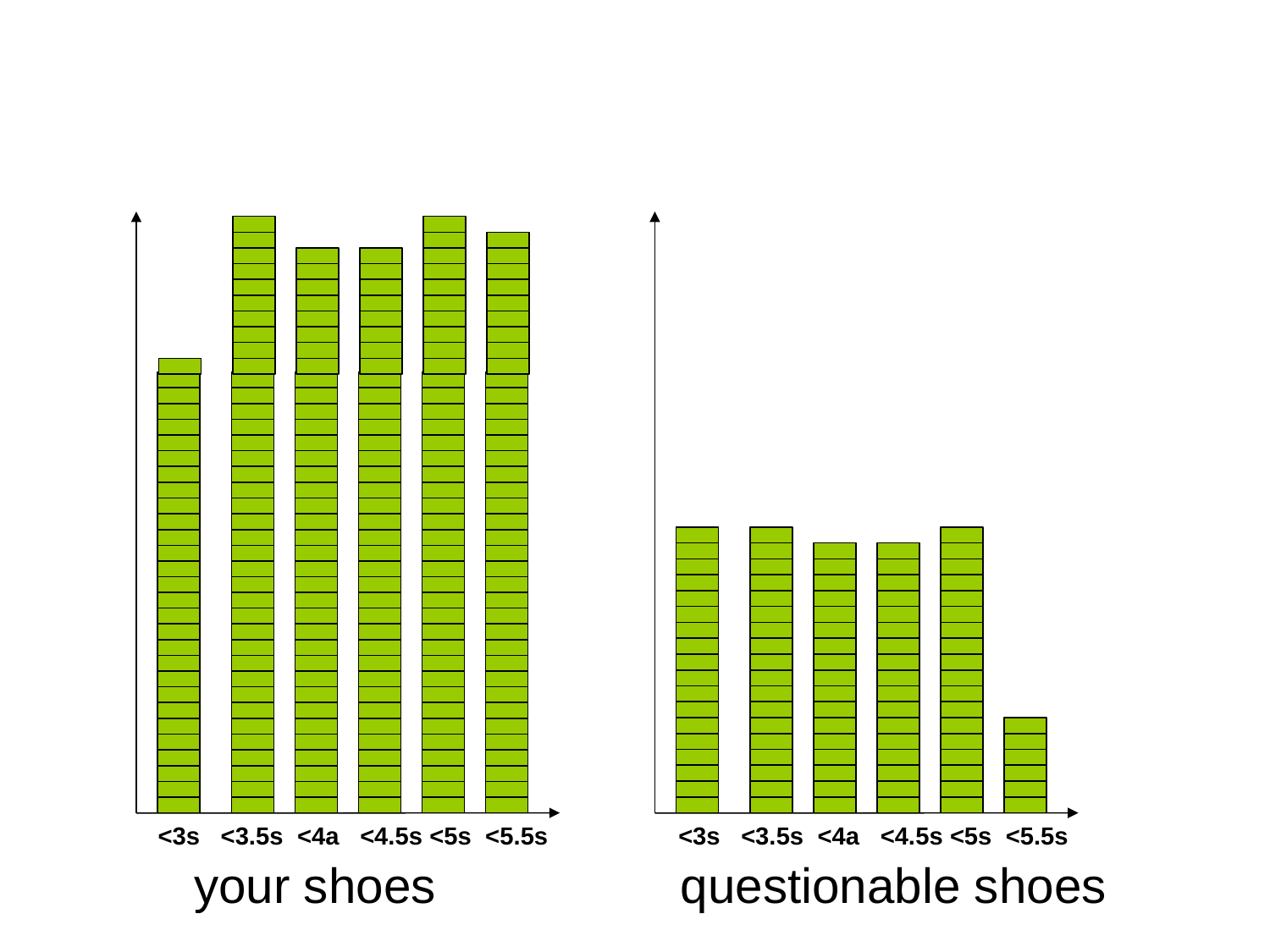

<3s   <3.5s  <4a   <4.5s <5s  <5.5s
<3s   <3.5s  <4a   <4.5s <5s  <5.5s
your shoes
questionable shoes